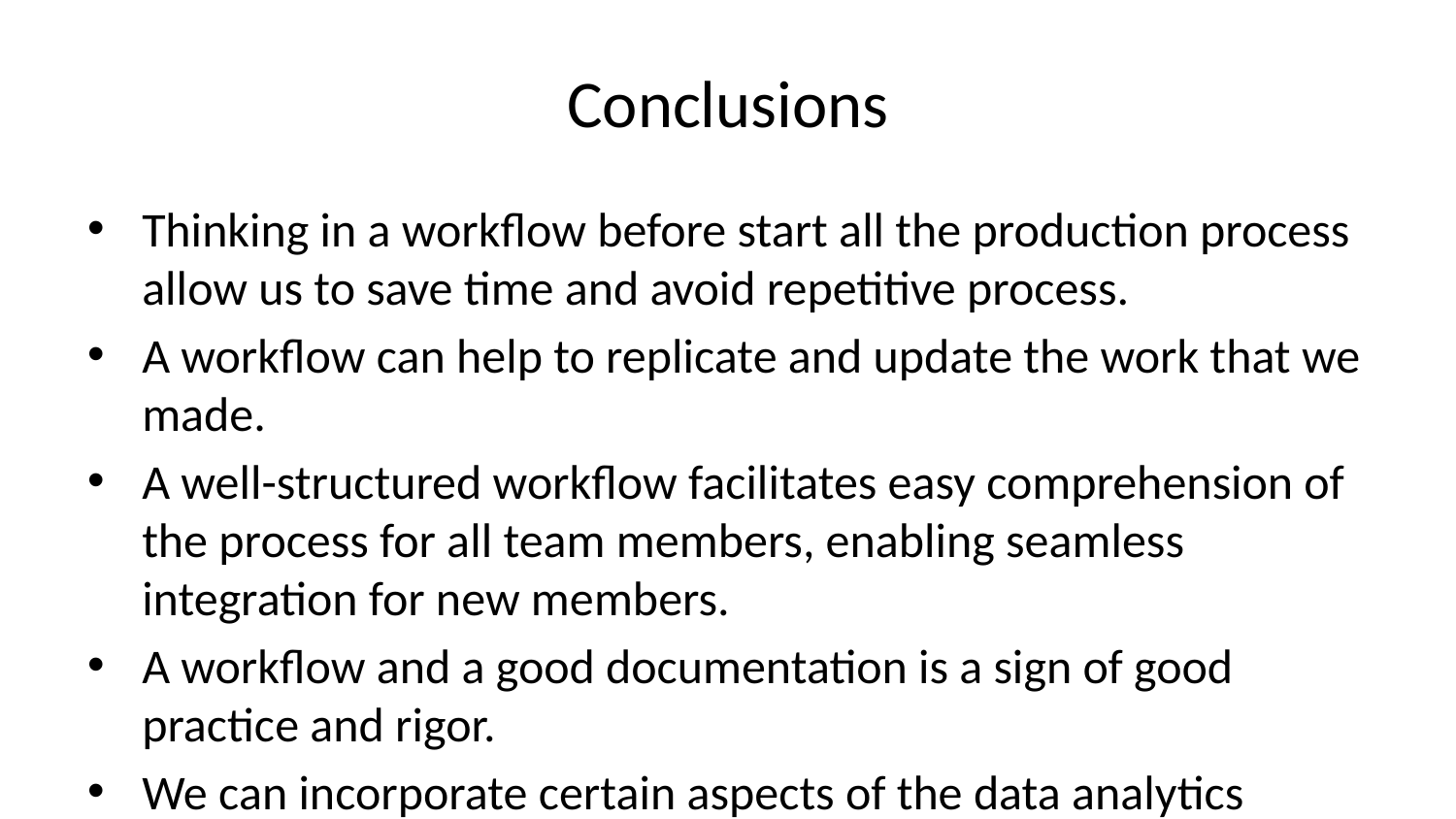

# Conclusions
Thinking in a workflow before start all the production process allow us to save time and avoid repetitive process.
A workflow can help to replicate and update the work that we made.
A well-structured workflow facilitates easy comprehension of the process for all team members, enabling seamless integration for new members.
A workflow and a good documentation is a sign of good practice and rigor.
We can incorporate certain aspects of the data analytics workflow into the project. However, this project extends beyond mere report visualization. This presents us with an opportunity to expand the workflow, allowing us to replicate it in research and policy brief reports.